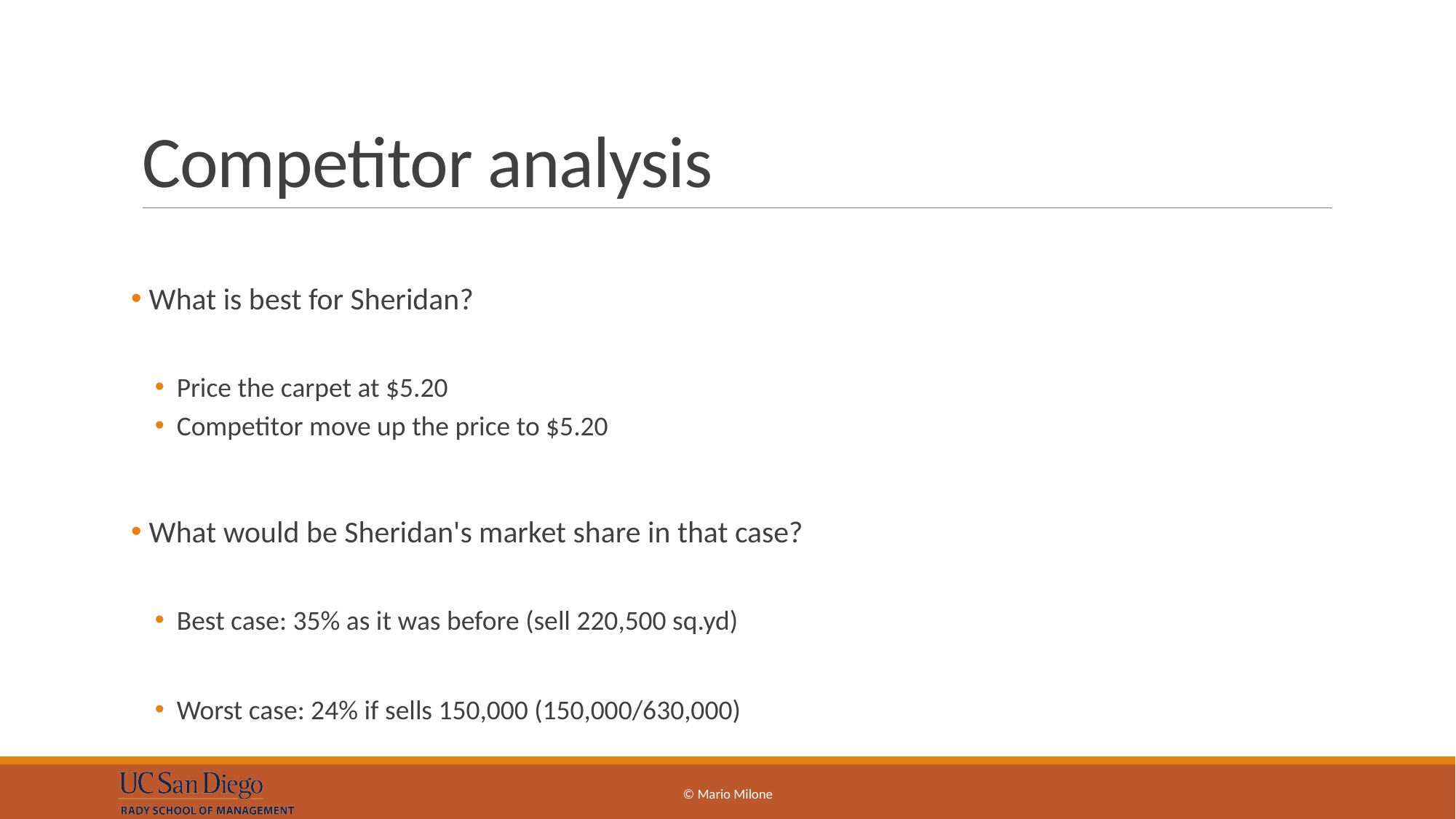

# Competitor analysis

 What is best for Sheridan?

Price the carpet at $5.20
Competitor move up the price to $5.20

 What would be Sheridan's market share in that case?

Best case: 35% as it was before (sell 220,500 sq.yd)

Worst case: 24% if sells 150,000 (150,000/630,000)
© Mario Milone
30